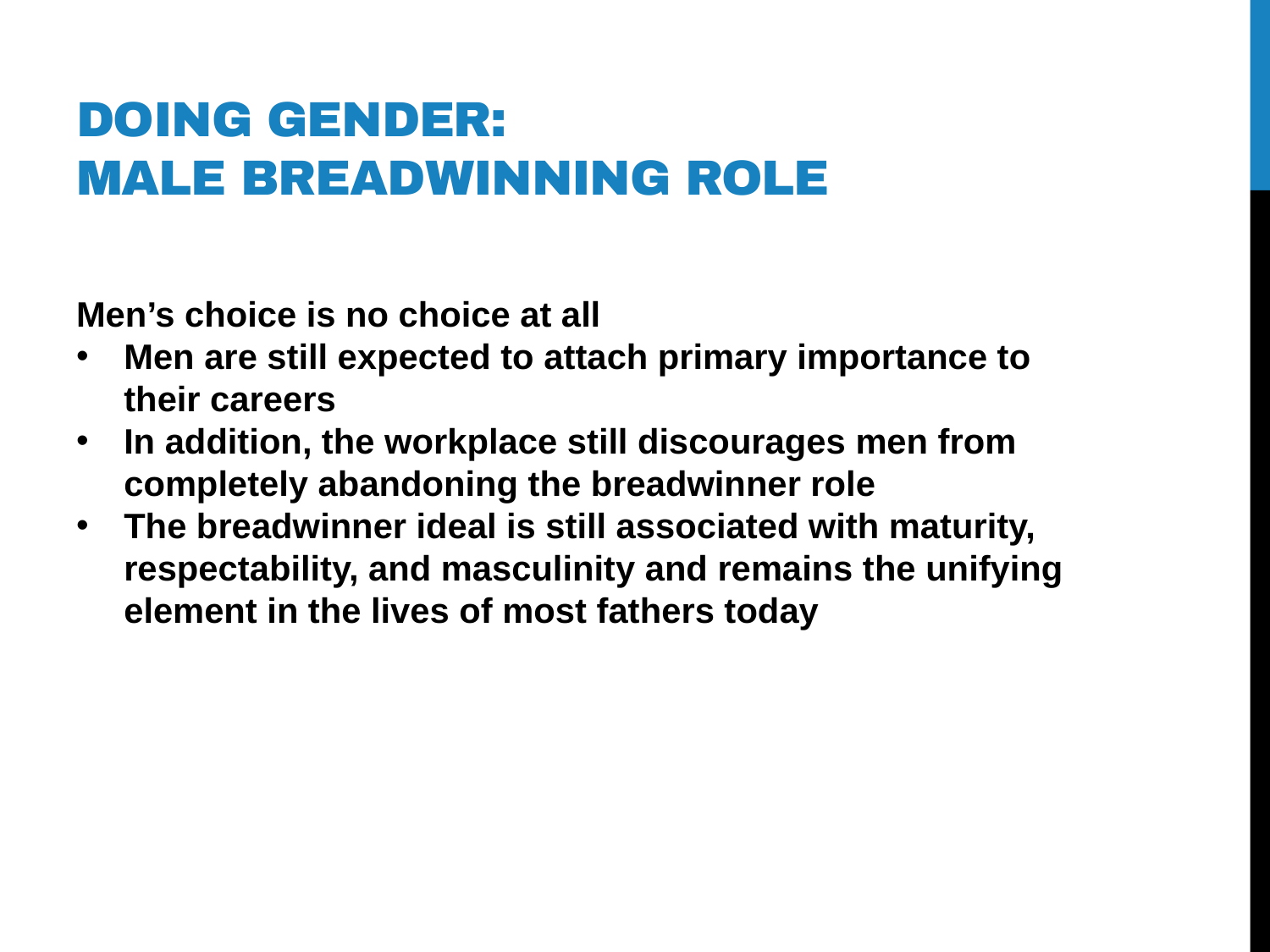

# Doing gender: male breadwinning role

Men’s choice is no choice at all
Men are still expected to attach primary importance to their careers
In addition, the workplace still discourages men from completely abandoning the breadwinner role
The breadwinner ideal is still associated with maturity, respectability, and masculinity and remains the unifying element in the lives of most fathers today